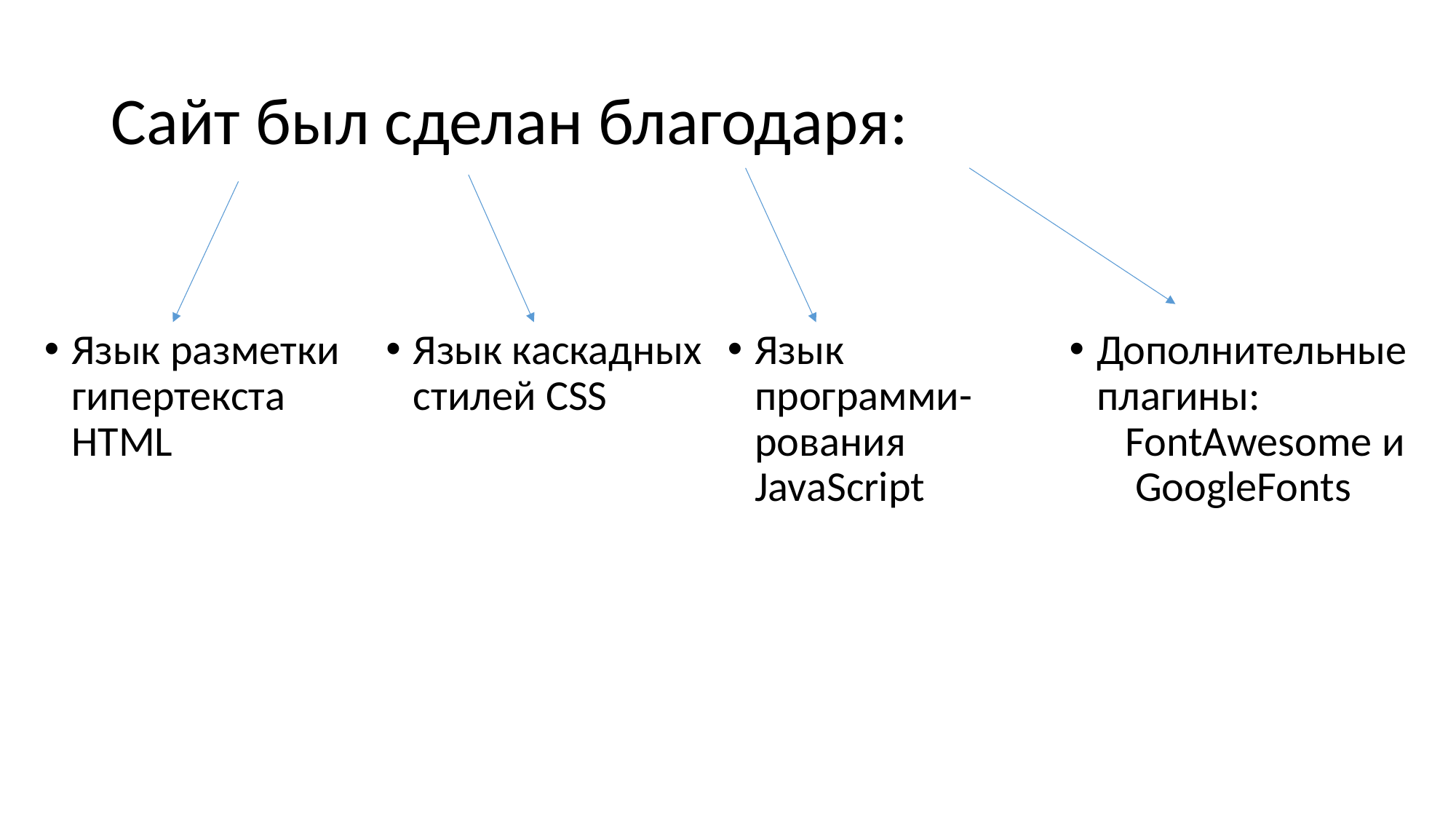

# Сайт был сделан благодаря:
Язык разметки гипертекста HTML

Язык каскадных  стилей CSS

Язык программи-рования JavaScript

Дополнительные плагины:                   FontAwesome и     GoogleFonts